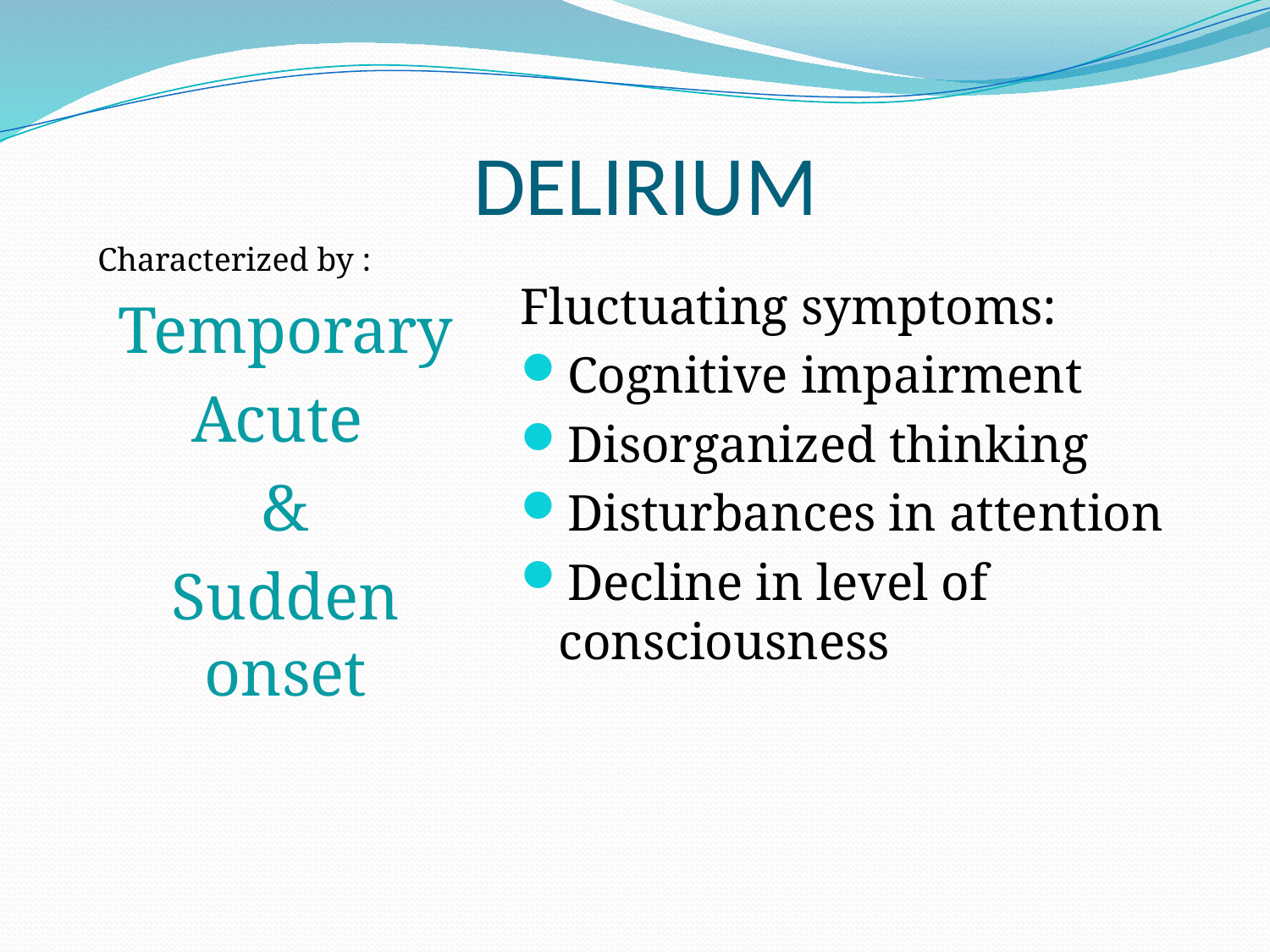

# DELIRIUM
Characterized by :
Temporary
Acute
&
Sudden onset
Fluctuating symptoms:
Cognitive impairment
Disorganized thinking
Disturbances in attention
Decline in level of consciousness